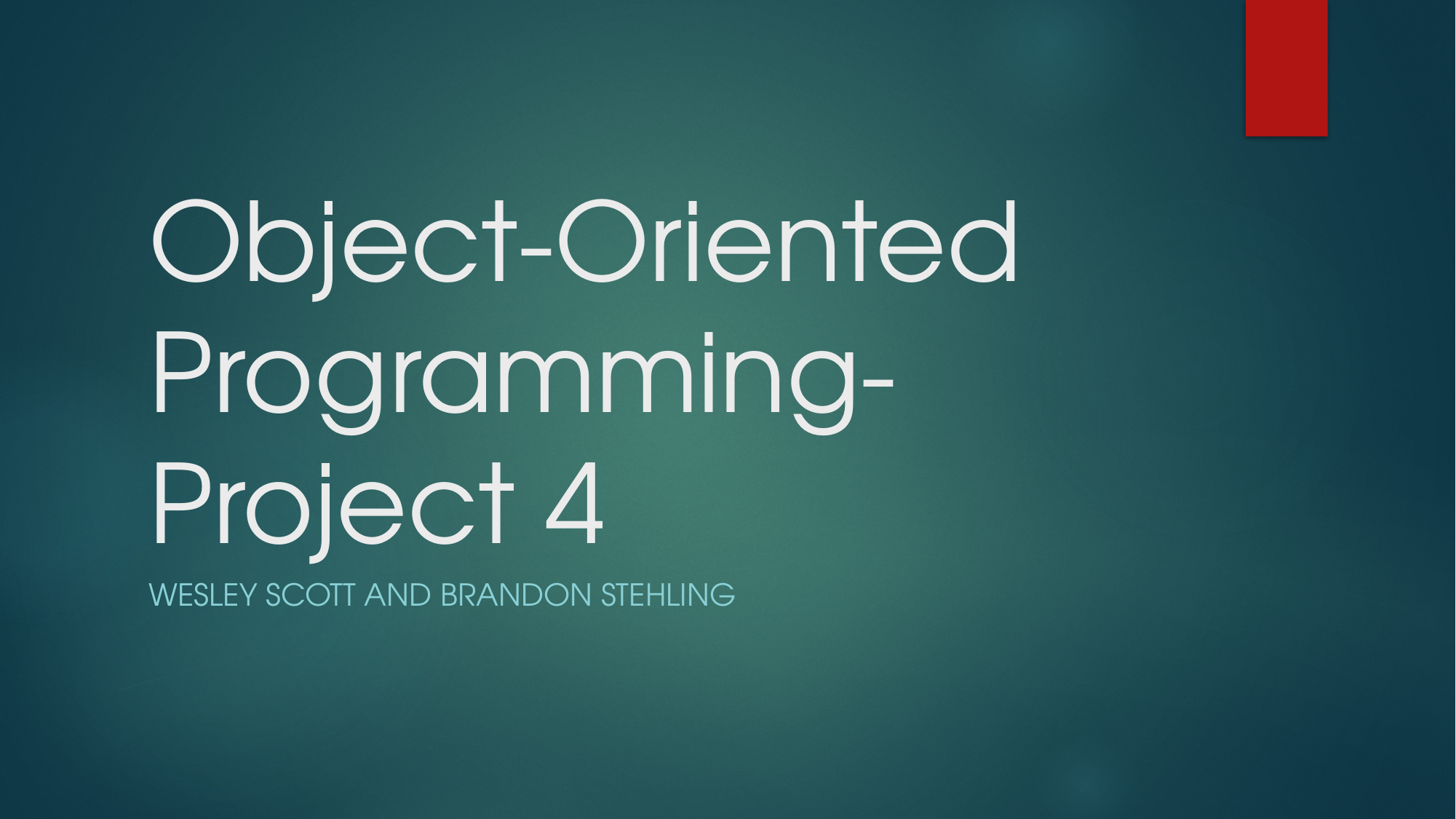

# Object-Oriented Programming-Project 4
Wesley Scott and Brandon Stehling